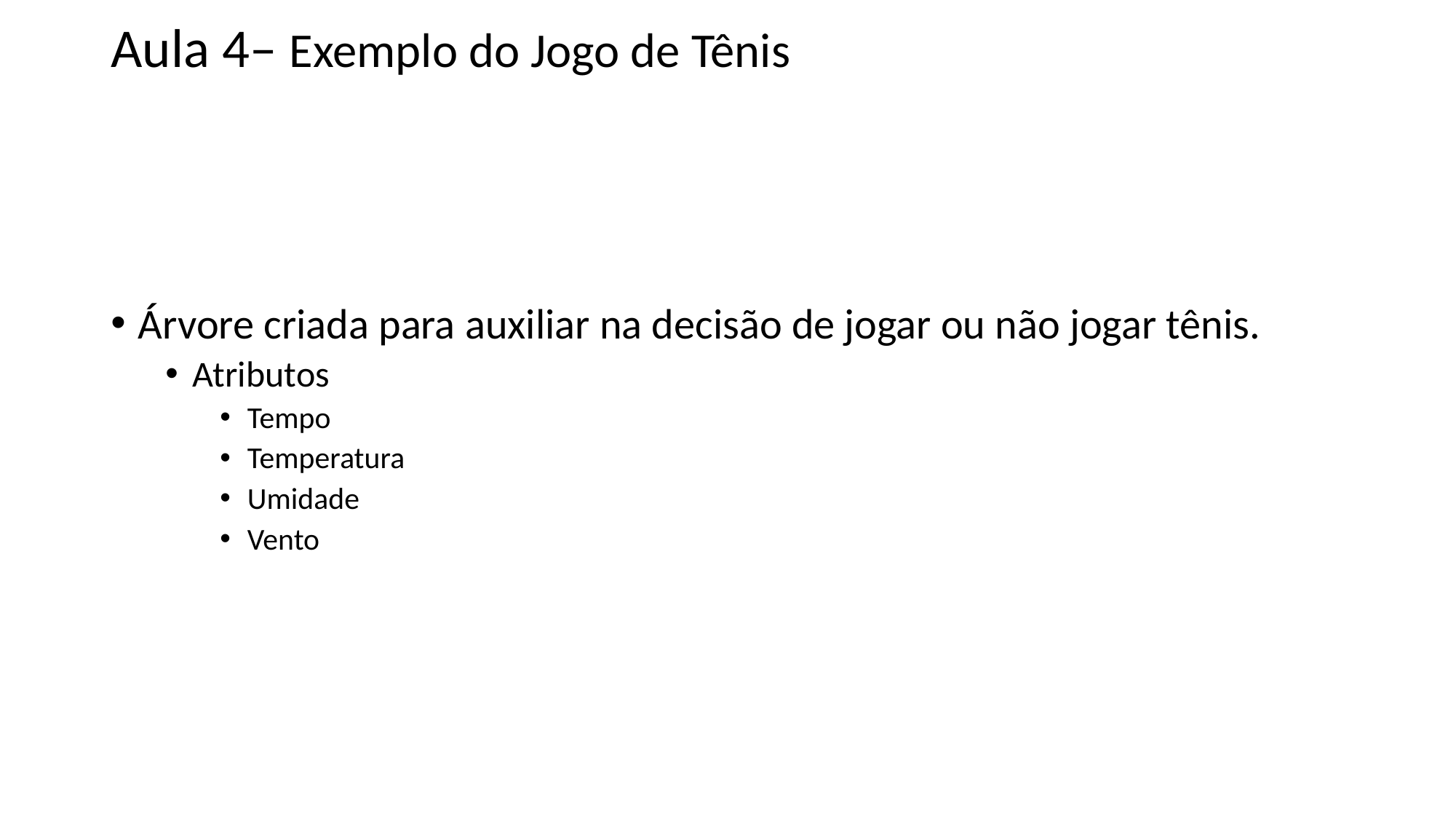

# Aula 4– Exemplo do Jogo de Tênis
Árvore criada para auxiliar na decisão de jogar ou não jogar tênis.
Atributos
Tempo
Temperatura
Umidade
Vento